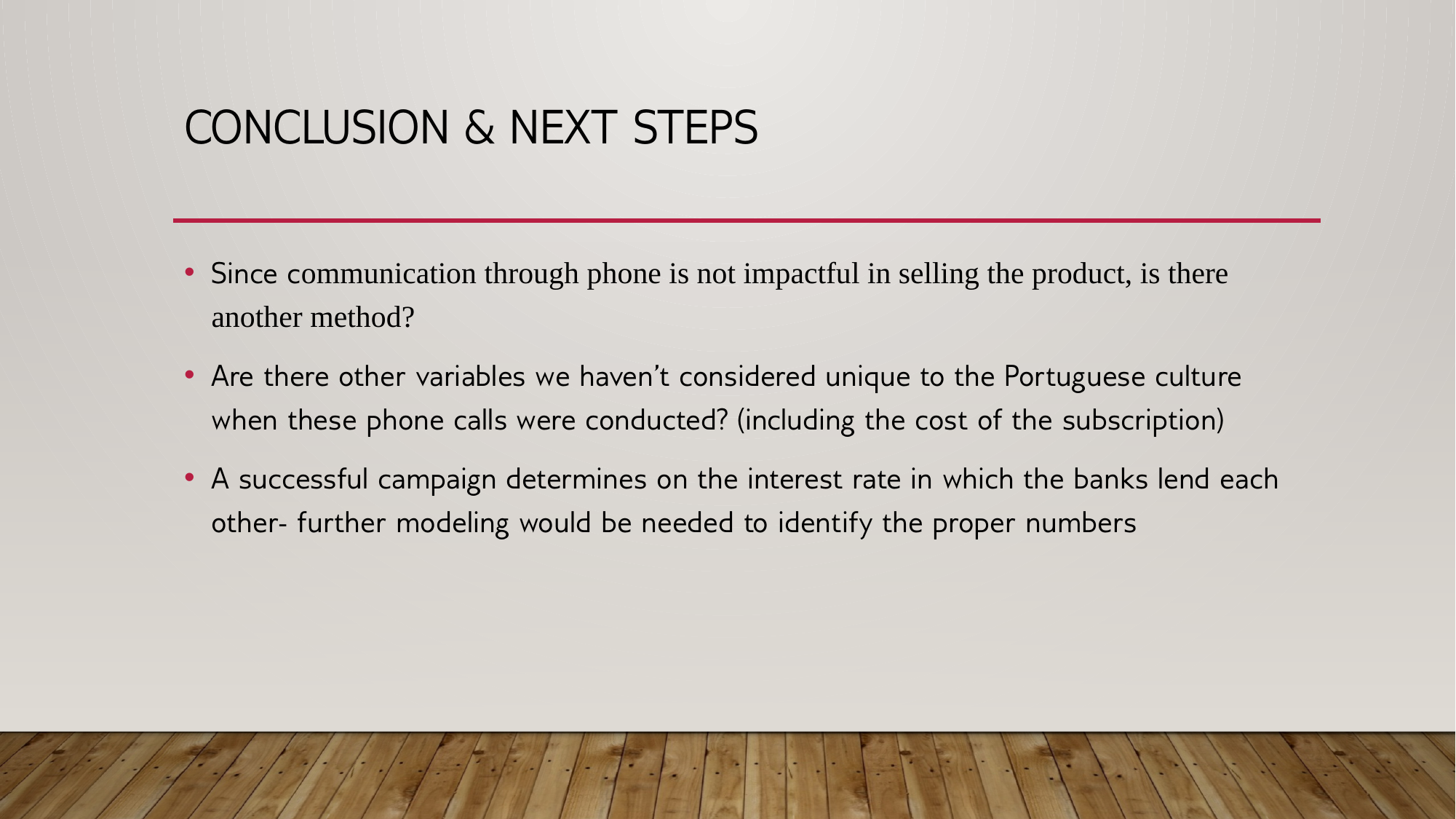

# Conclusion & Next steps
Since communication through phone is not impactful in selling the product, is there another method?
Are there other variables we haven’t considered unique to the Portuguese culture when these phone calls were conducted? (including the cost of the subscription)
A successful campaign determines on the interest rate in which the banks lend each other- further modeling would be needed to identify the proper numbers